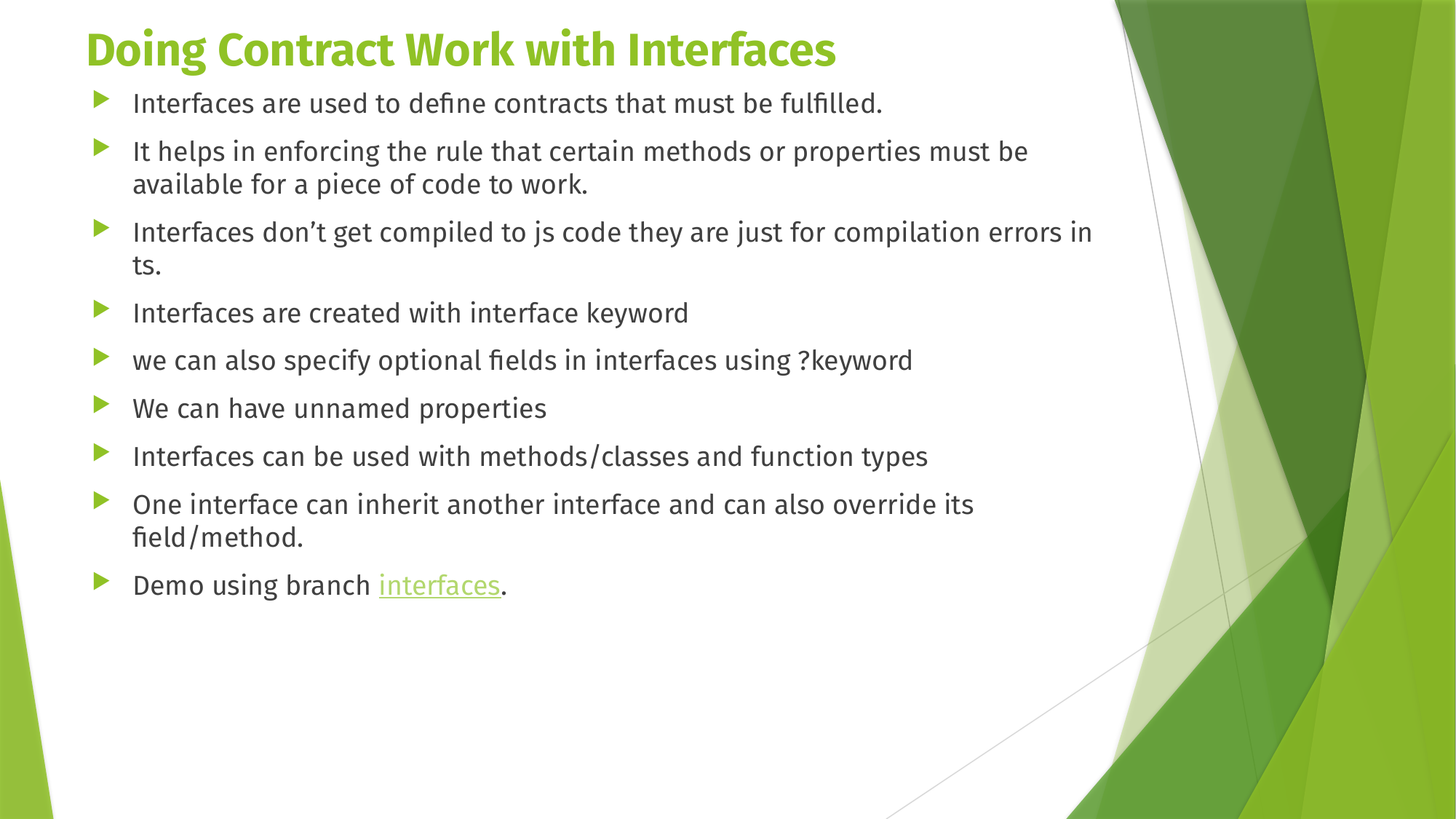

# Doing Contract Work with Interfaces
Interfaces are used to define contracts that must be fulfilled.
It helps in enforcing the rule that certain methods or properties must be available for a piece of code to work.
Interfaces don’t get compiled to js code they are just for compilation errors in ts.
Interfaces are created with interface keyword
we can also specify optional fields in interfaces using ?keyword
We can have unnamed properties
Interfaces can be used with methods/classes and function types
One interface can inherit another interface and can also override its field/method.
Demo using branch interfaces.